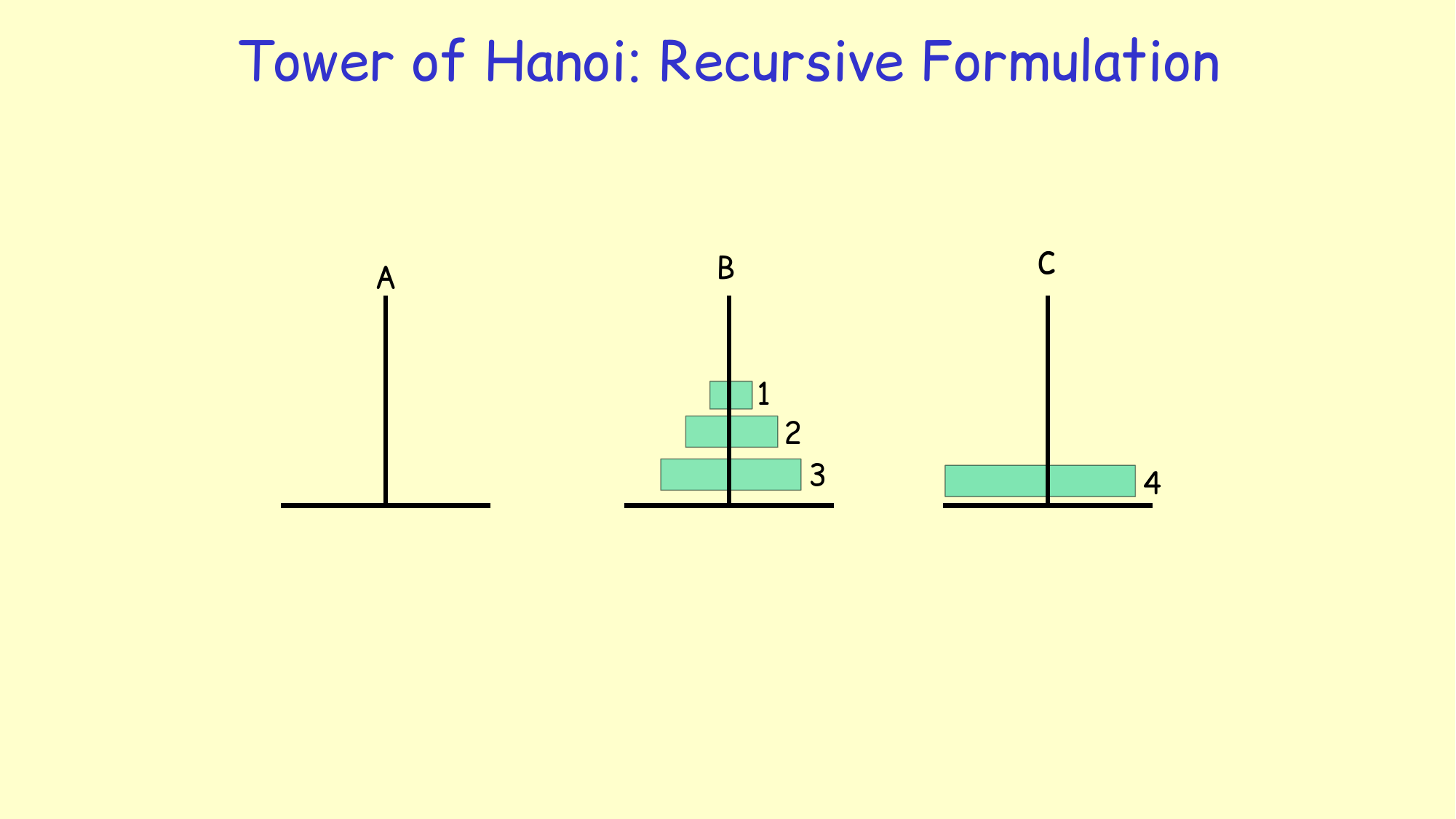

# Tower of Hanoi: Recursive Formulation
C
B
A
1

3

2

4